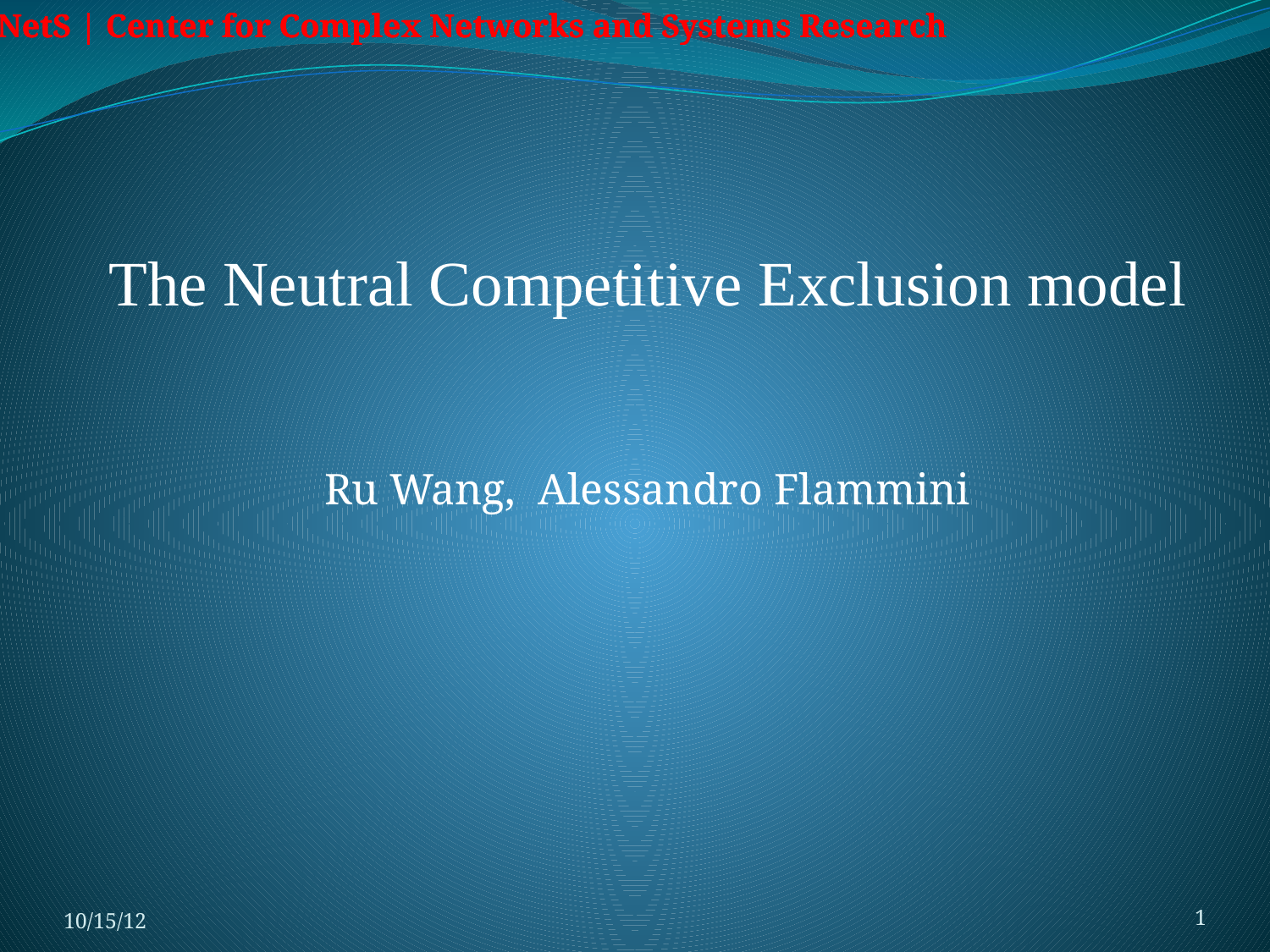

CNetS | Center for Complex Networks and Systems Research
 The Neutral Competitive Exclusion model
Ru Wang,  Alessandro Flammini
10/15/12
1